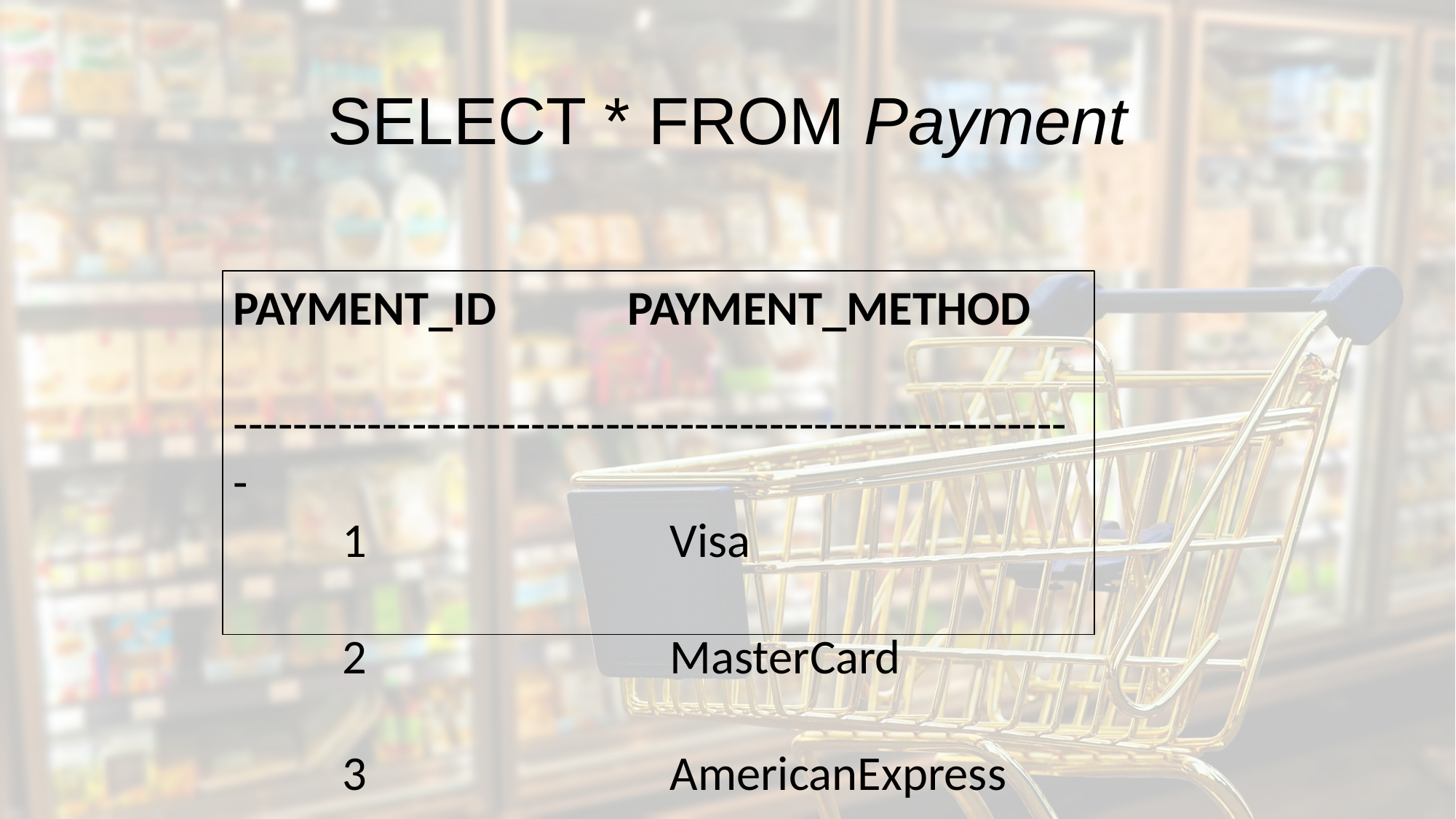

# SELECT * FROM Payment
PAYMENT_ID            PAYMENT_METHOD
---------------------------------------------------------
          1 			Visa
          2 			MasterCard
          3 			AmericanExpress
          4 			CASH